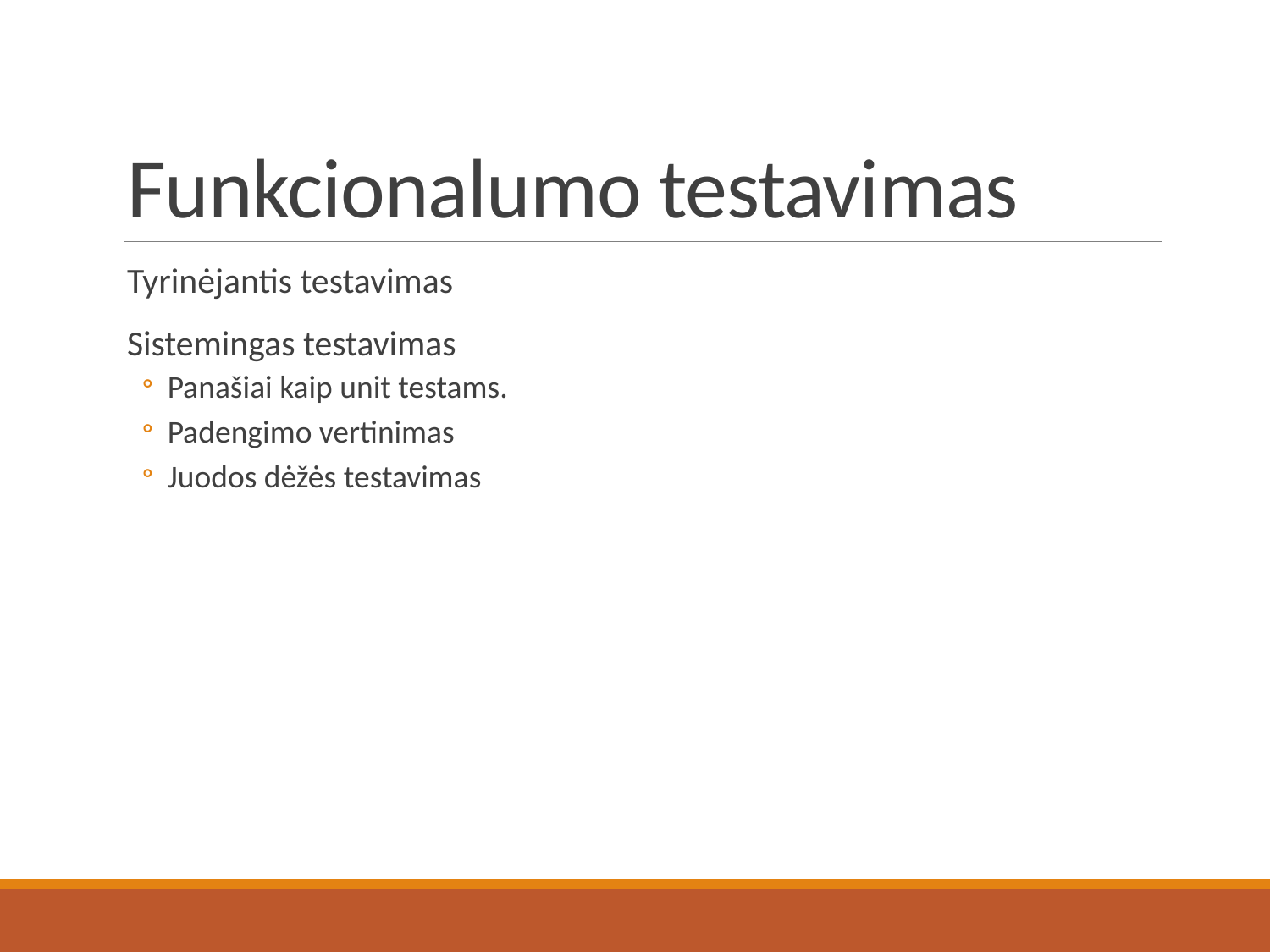

# Funkcionalumo testavimas
Tyrinėjantis testavimas
Sistemingas testavimas
Panašiai kaip unit testams.
Padengimo vertinimas
Juodos dėžės testavimas